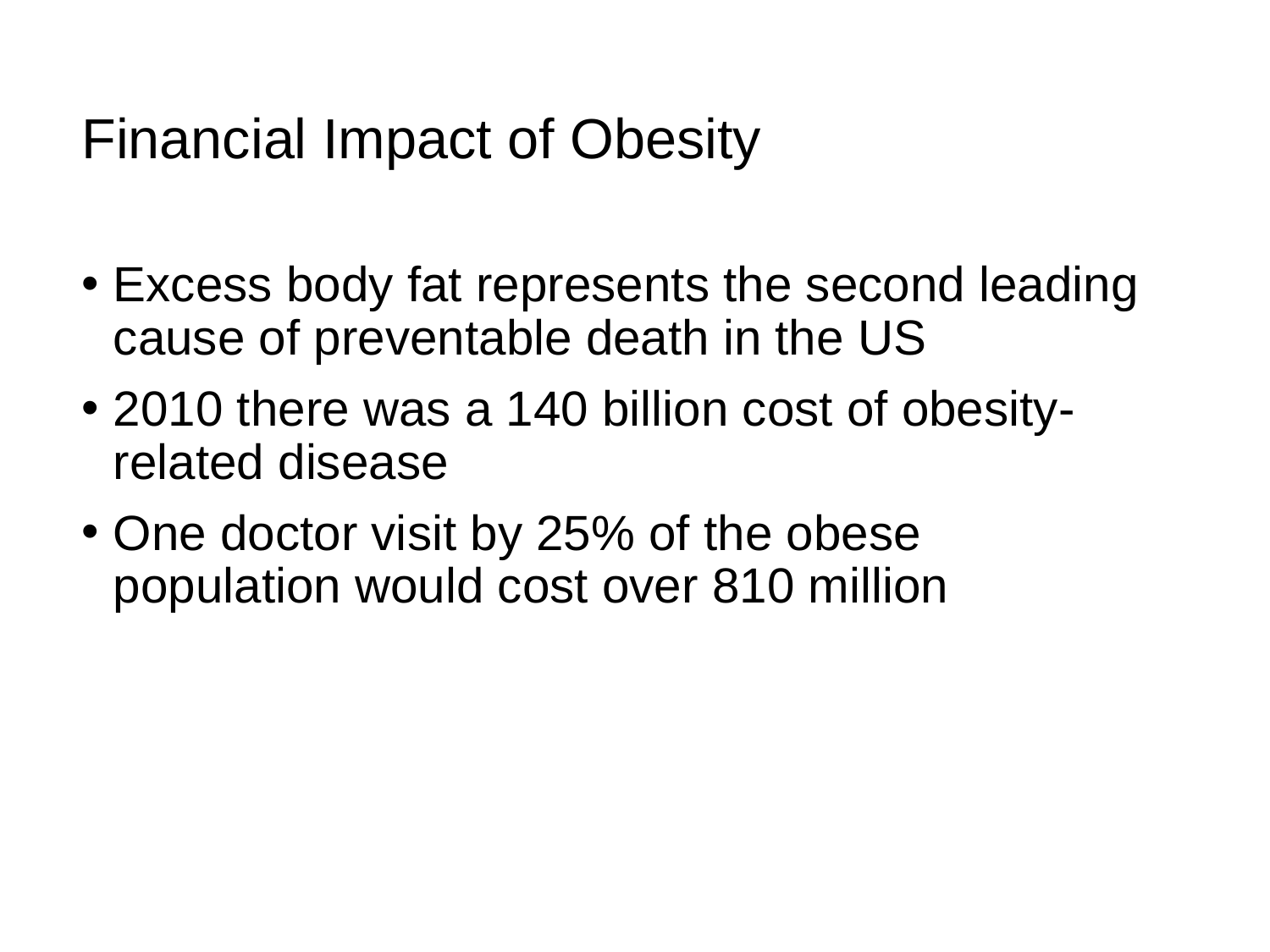

# Financial Impact of Obesity
Excess body fat represents the second leading cause of preventable death in the US
2010 there was a 140 billion cost of obesity-related disease
One doctor visit by 25% of the obese population would cost over 810 million